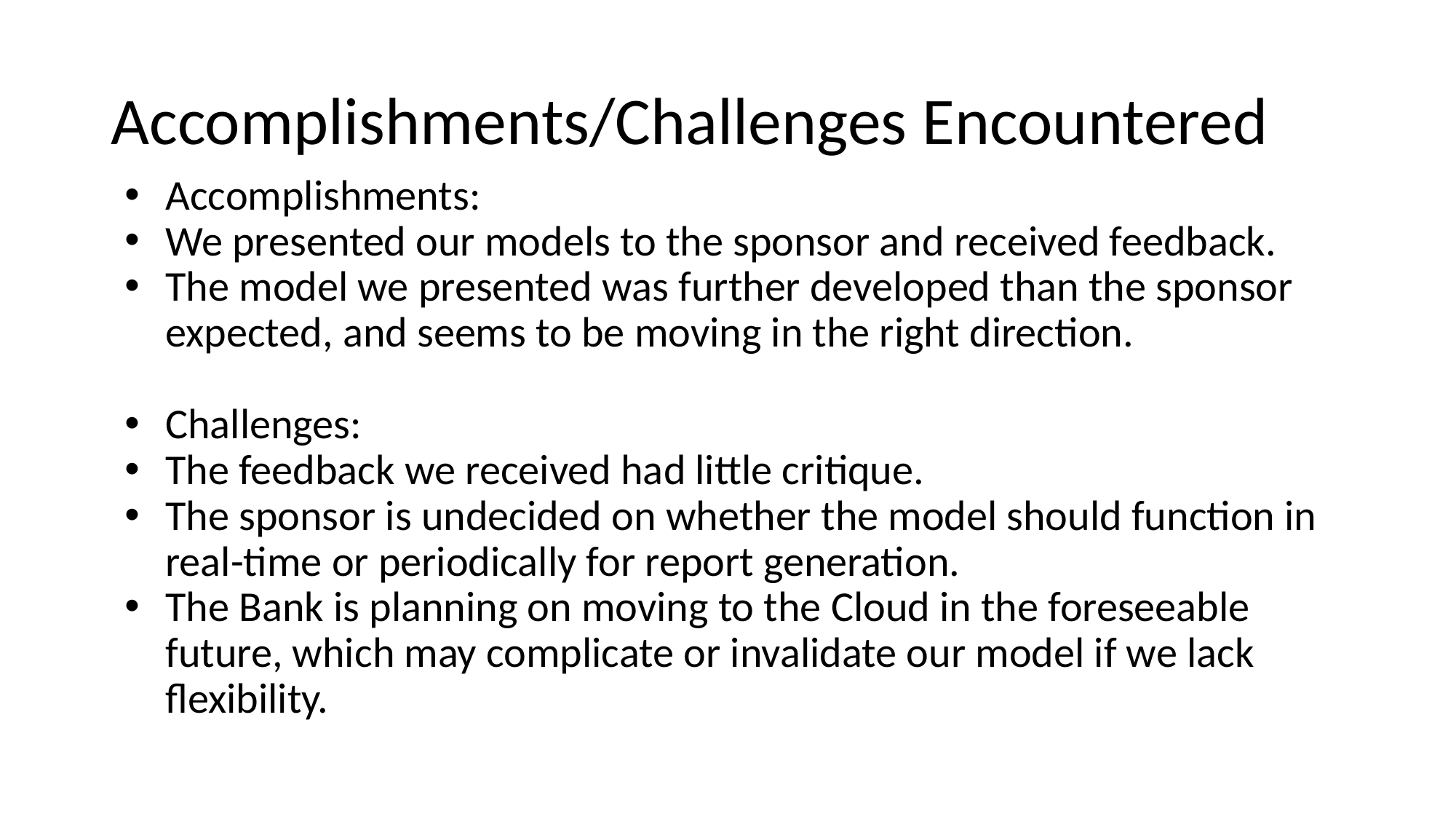

# Accomplishments/Challenges Encountered
Accomplishments:
We presented our models to the sponsor and received feedback.
The model we presented was further developed than the sponsor expected, and seems to be moving in the right direction.

Challenges:
The feedback we received had little critique.
The sponsor is undecided on whether the model should function in real-time or periodically for report generation.
The Bank is planning on moving to the Cloud in the foreseeable future, which may complicate or invalidate our model if we lack flexibility.